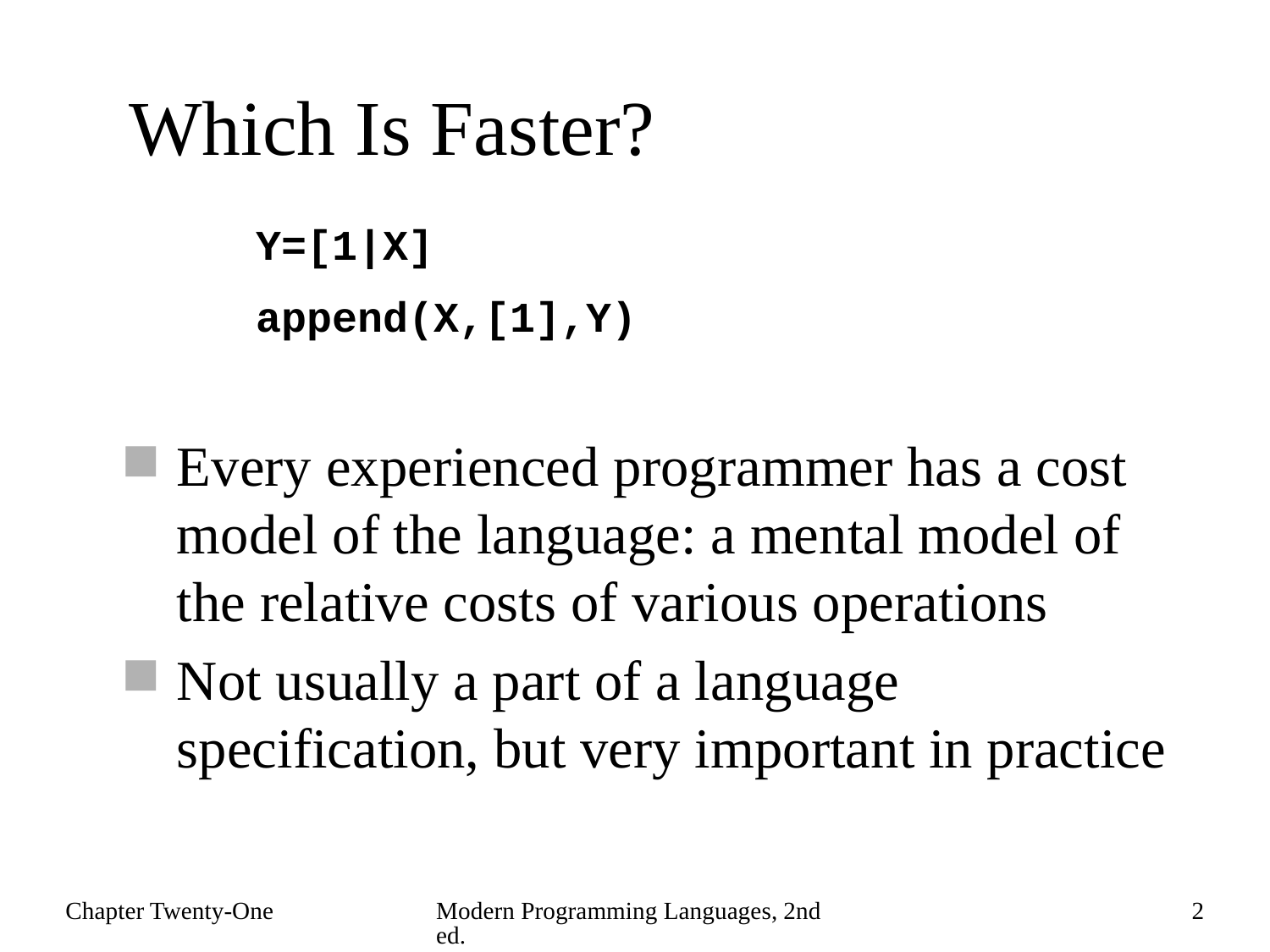

# Which Is Faster?
Y=[1|X]
append(X,[1],Y)
Every experienced programmer has a cost model of the language: a mental model of the relative costs of various operations
Not usually a part of a language specification, but very important in practice
Chapter Twenty-One
Modern Programming Languages, 2nd ed.
2